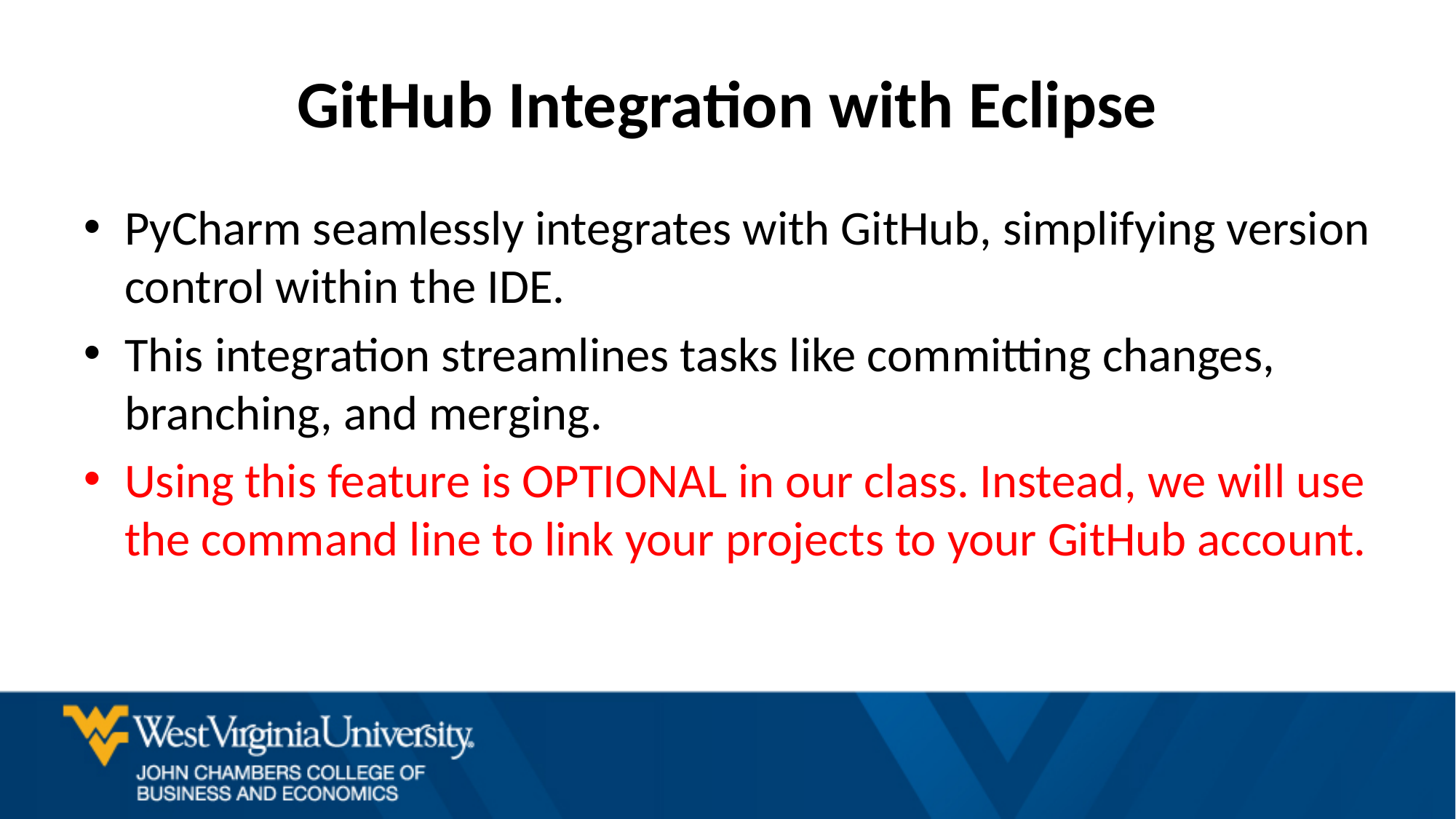

# GitHub Integration with Eclipse
PyCharm seamlessly integrates with GitHub, simplifying version control within the IDE.
This integration streamlines tasks like committing changes, branching, and merging.
Using this feature is OPTIONAL in our class. Instead, we will use the command line to link your projects to your GitHub account.